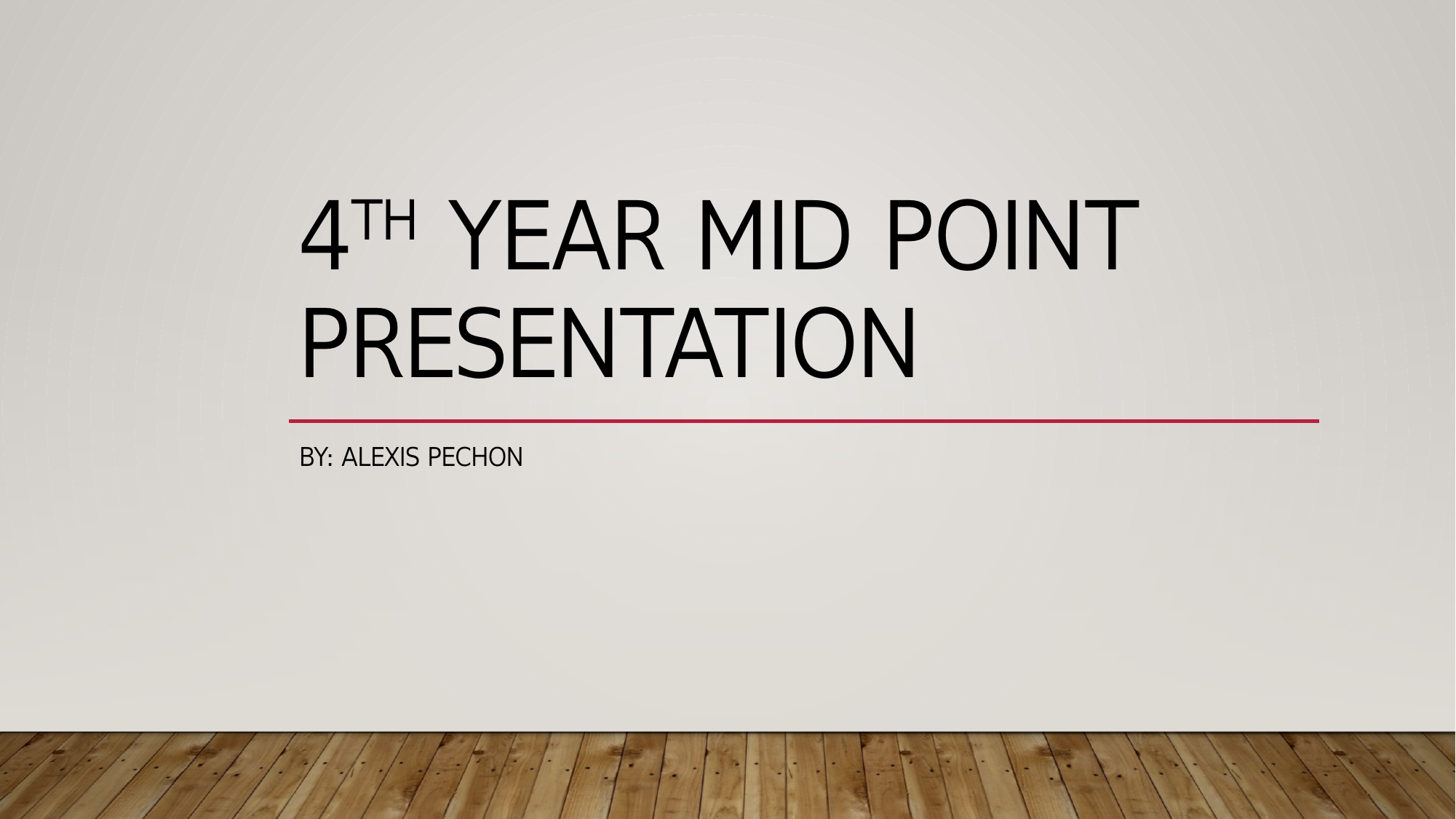

# 4th Year Mid Point Presentation
By: Alexis Pechon